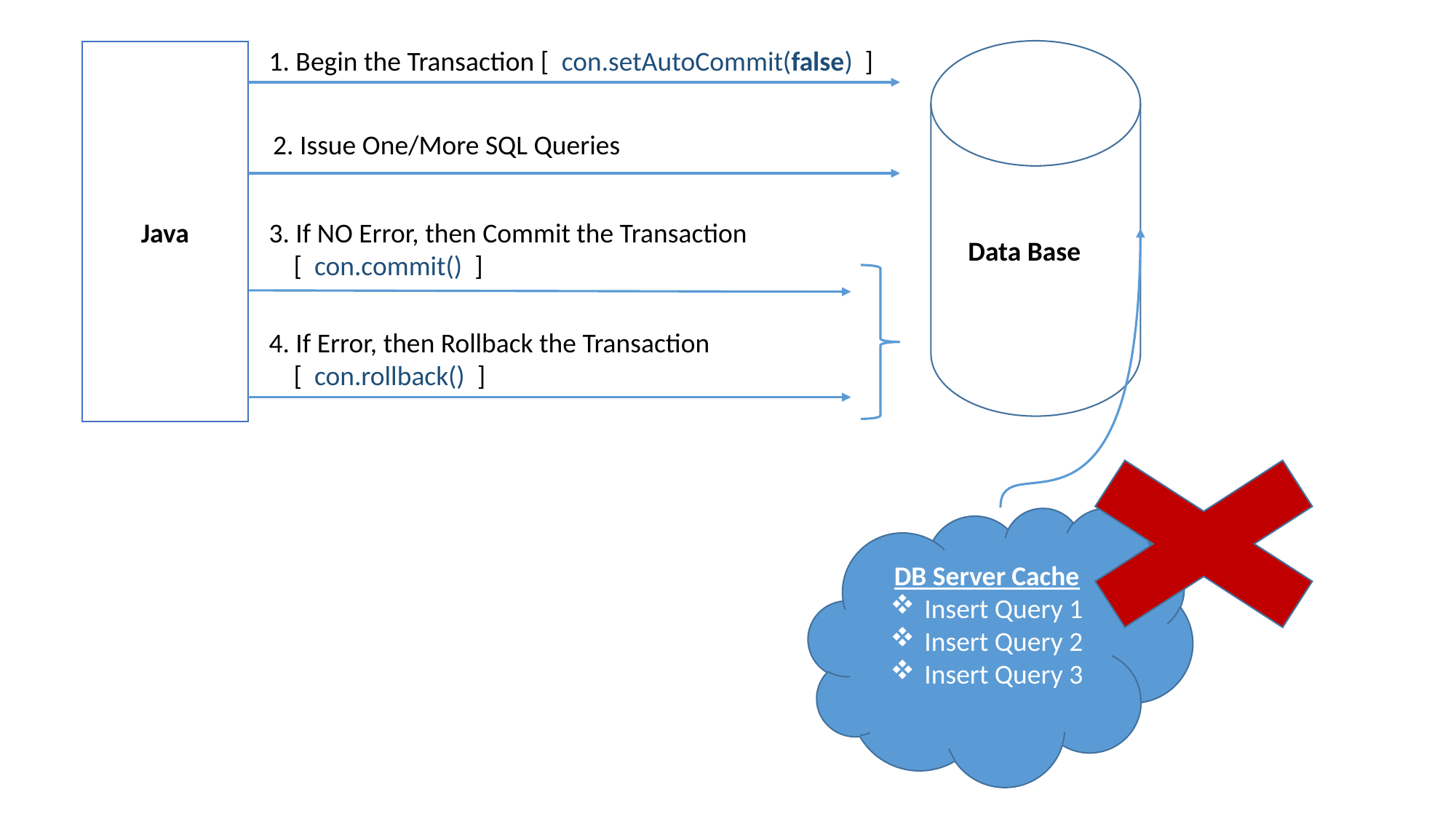

1. Begin the Transaction [  con.setAutoCommit(false)  ]

Java
2. Issue One/More SQL Queries
3. If NO Error, then Commit the Transaction
    [  con.commit()  ]
Data Base

4. If Error, then Rollback the Transaction
    [  con.rollback()  ]

DB Server Cache
Insert Query 1
Insert Query 2
Insert Query 3